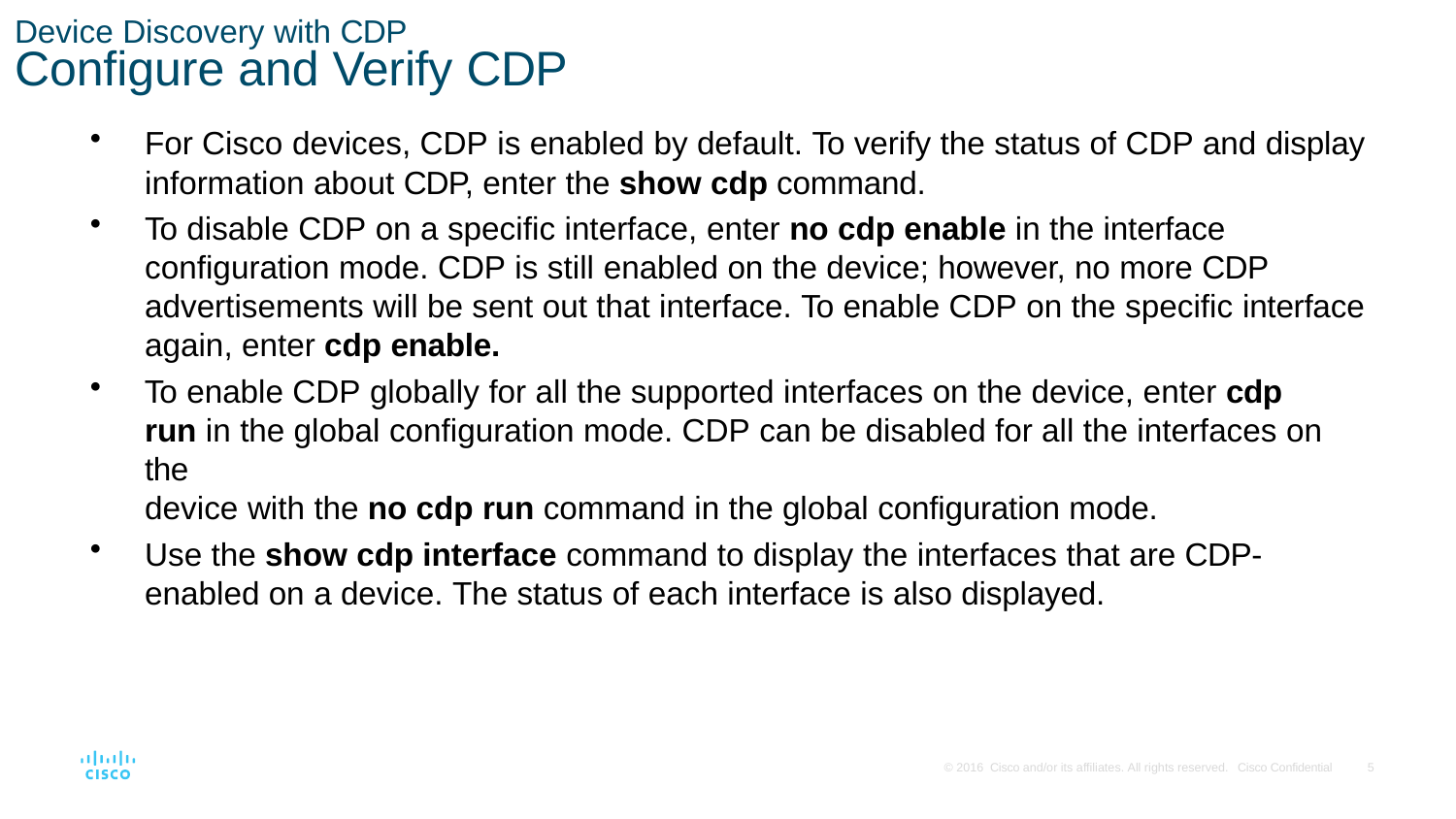

Device Discovery with CDP
# Configure and Verify CDP
For Cisco devices, CDP is enabled by default. To verify the status of CDP and display information about CDP, enter the show cdp command.
To disable CDP on a specific interface, enter no cdp enable in the interface configuration mode. CDP is still enabled on the device; however, no more CDP advertisements will be sent out that interface. To enable CDP on the specific interface again, enter cdp enable.
To enable CDP globally for all the supported interfaces on the device, enter cdp
run in the global configuration mode. CDP can be disabled for all the interfaces on the
device with the no cdp run command in the global configuration mode.
Use the show cdp interface command to display the interfaces that are CDP- enabled on a device. The status of each interface is also displayed.
© 2016 Cisco and/or its affiliates. All rights reserved. Cisco Confidential
5